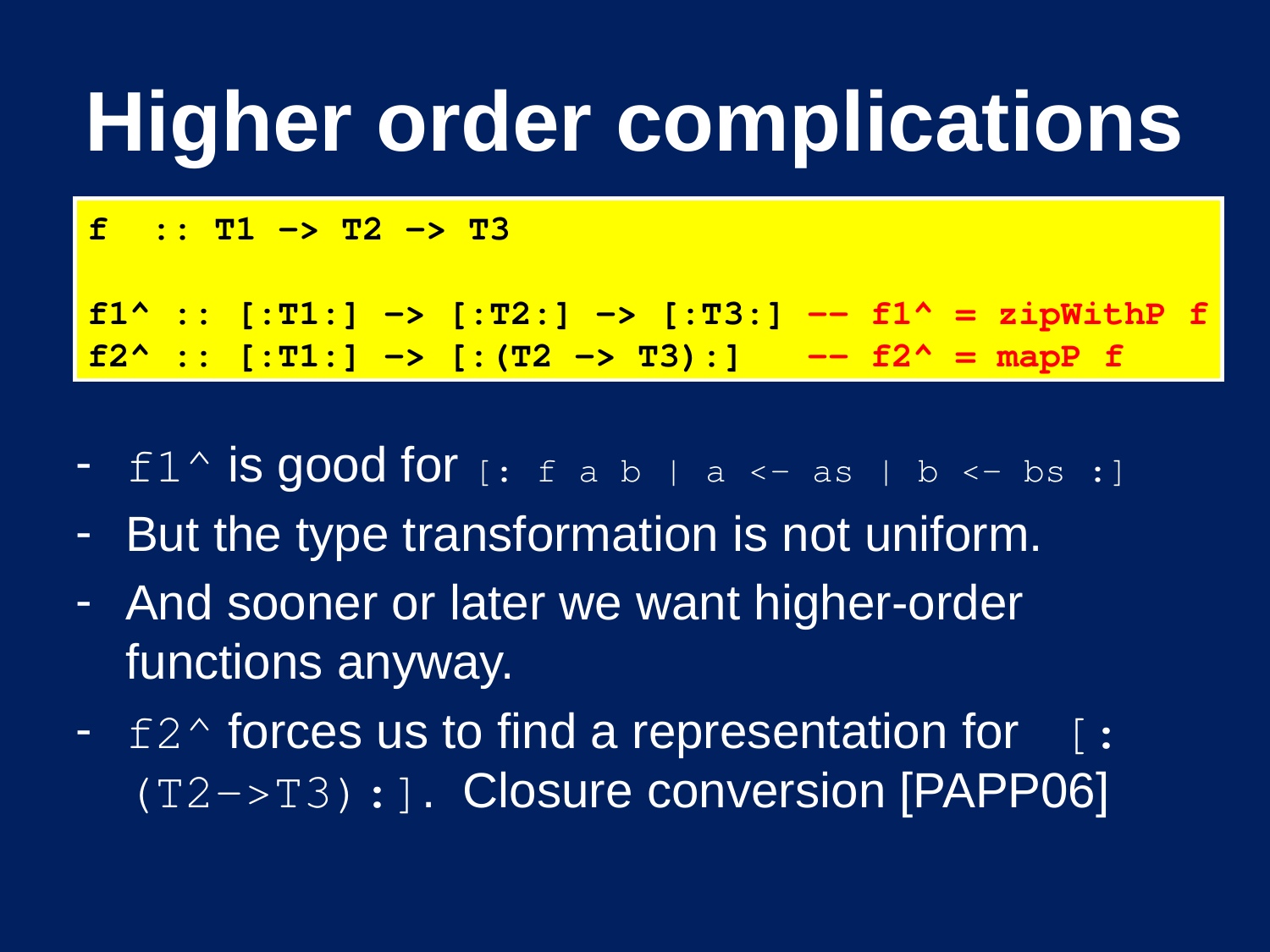

Higher order complications
f  :: T1 -> T2 -> T3

f1^ :: [:T1:] -> [:T2:] -> [:T3:] -– f1^ = zipWithP f
f2^ :: [:T1:] -> [:(T2 -> T3):]   -– f2^ = mapP f
f1^ is good for [: f a b | a <- as | b <- bs :]
But the type transformation is not uniform.
And sooner or later we want higher-order functions anyway.
f2^ forces us to find a representation for   [:(T2->T3):].  Closure conversion [PAPP06]